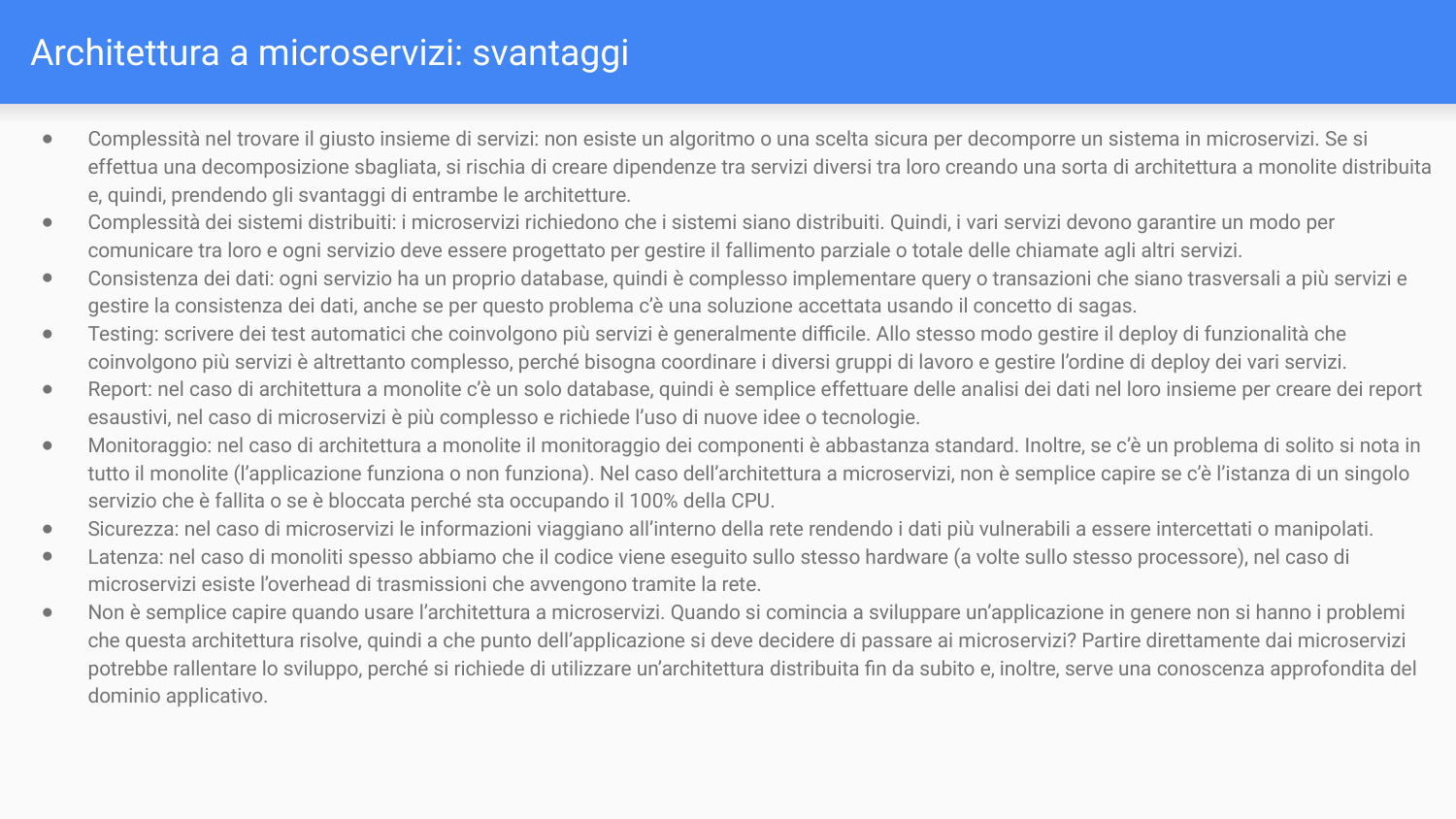

# Architettura a microservizi: svantaggi
Complessità nel trovare il giusto insieme di servizi: non esiste un algoritmo o una scelta sicura per decomporre un sistema in microservizi. Se si effettua una decomposizione sbagliata, si rischia di creare dipendenze tra servizi diversi tra loro creando una sorta di architettura a monolite distribuita e, quindi, prendendo gli svantaggi di entrambe le architetture.
Complessità dei sistemi distribuiti: i microservizi richiedono che i sistemi siano distribuiti. Quindi, i vari servizi devono garantire un modo per comunicare tra loro e ogni servizio deve essere progettato per gestire il fallimento parziale o totale delle chiamate agli altri servizi.
Consistenza dei dati: ogni servizio ha un proprio database, quindi è complesso implementare query o transazioni che siano trasversali a più servizi e gestire la consistenza dei dati, anche se per questo problema c’è una soluzione accettata usando il concetto di sagas.
Testing: scrivere dei test automatici che coinvolgono più servizi è generalmente difficile. Allo stesso modo gestire il deploy di funzionalità che coinvolgono più servizi è altrettanto complesso, perché bisogna coordinare i diversi gruppi di lavoro e gestire l’ordine di deploy dei vari servizi.
Report: nel caso di architettura a monolite c’è un solo database, quindi è semplice effettuare delle analisi dei dati nel loro insieme per creare dei report esaustivi, nel caso di microservizi è più complesso e richiede l’uso di nuove idee o tecnologie.
Monitoraggio: nel caso di architettura a monolite il monitoraggio dei componenti è abbastanza standard. Inoltre, se c’è un problema di solito si nota in tutto il monolite (l’applicazione funziona o non funziona). Nel caso dell’architettura a microservizi, non è semplice capire se c’è l’istanza di un singolo servizio che è fallita o se è bloccata perché sta occupando il 100% della CPU.
Sicurezza: nel caso di microservizi le informazioni viaggiano all’interno della rete rendendo i dati più vulnerabili a essere intercettati o manipolati.
Latenza: nel caso di monoliti spesso abbiamo che il codice viene eseguito sullo stesso hardware (a volte sullo stesso processore), nel caso di microservizi esiste l’overhead di trasmissioni che avvengono tramite la rete.
Non è semplice capire quando usare l’architettura a microservizi. Quando si comincia a sviluppare un’applicazione in genere non si hanno i problemi che questa architettura risolve, quindi a che punto dell’applicazione si deve decidere di passare ai microservizi? Partire direttamente dai microservizi potrebbe rallentare lo sviluppo, perché si richiede di utilizzare un’architettura distribuita fin da subito e, inoltre, serve una conoscenza approfondita del dominio applicativo.